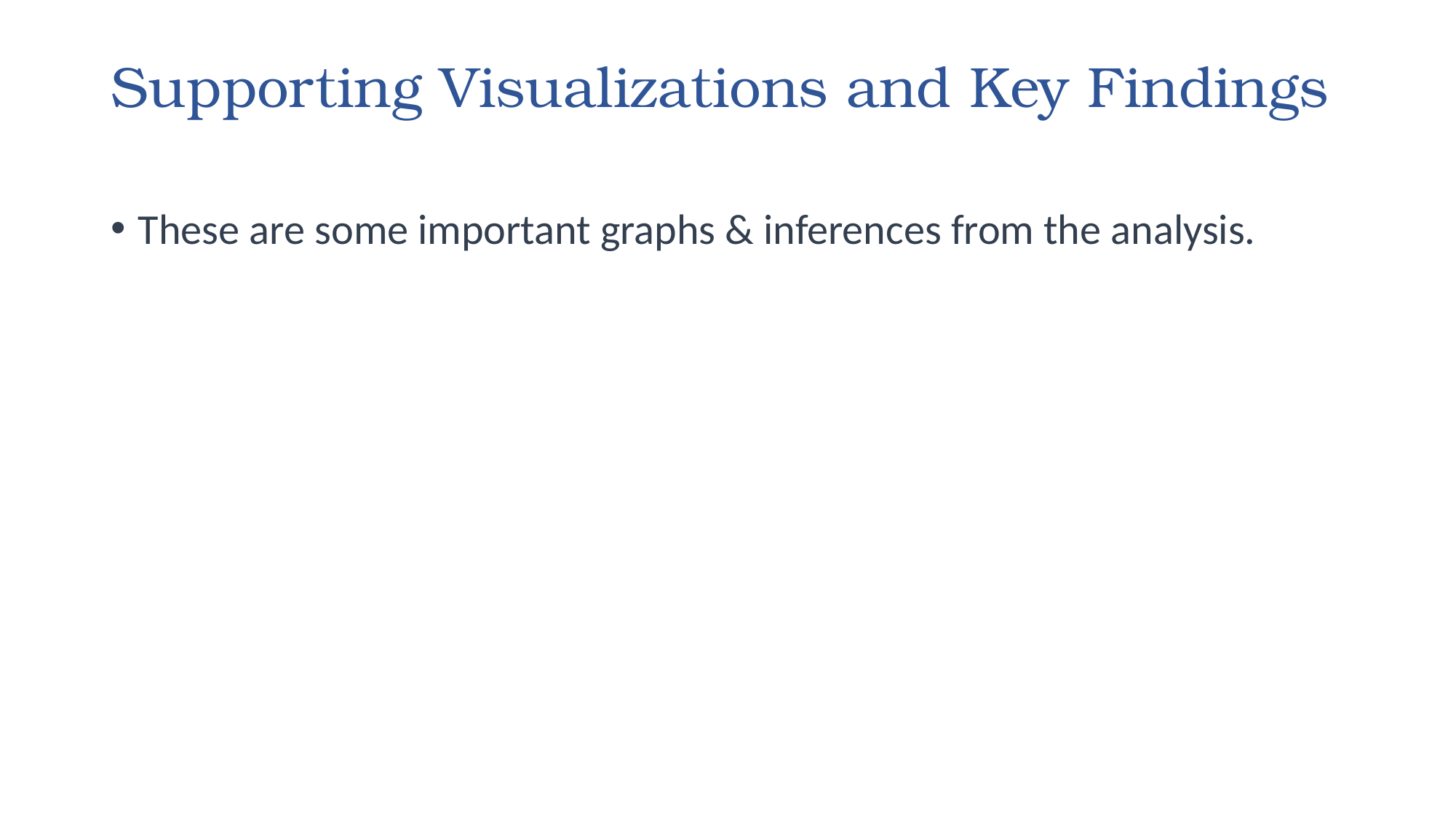

# Supporting Visualizations and Key Findings
These are some important graphs & inferences from the analysis.